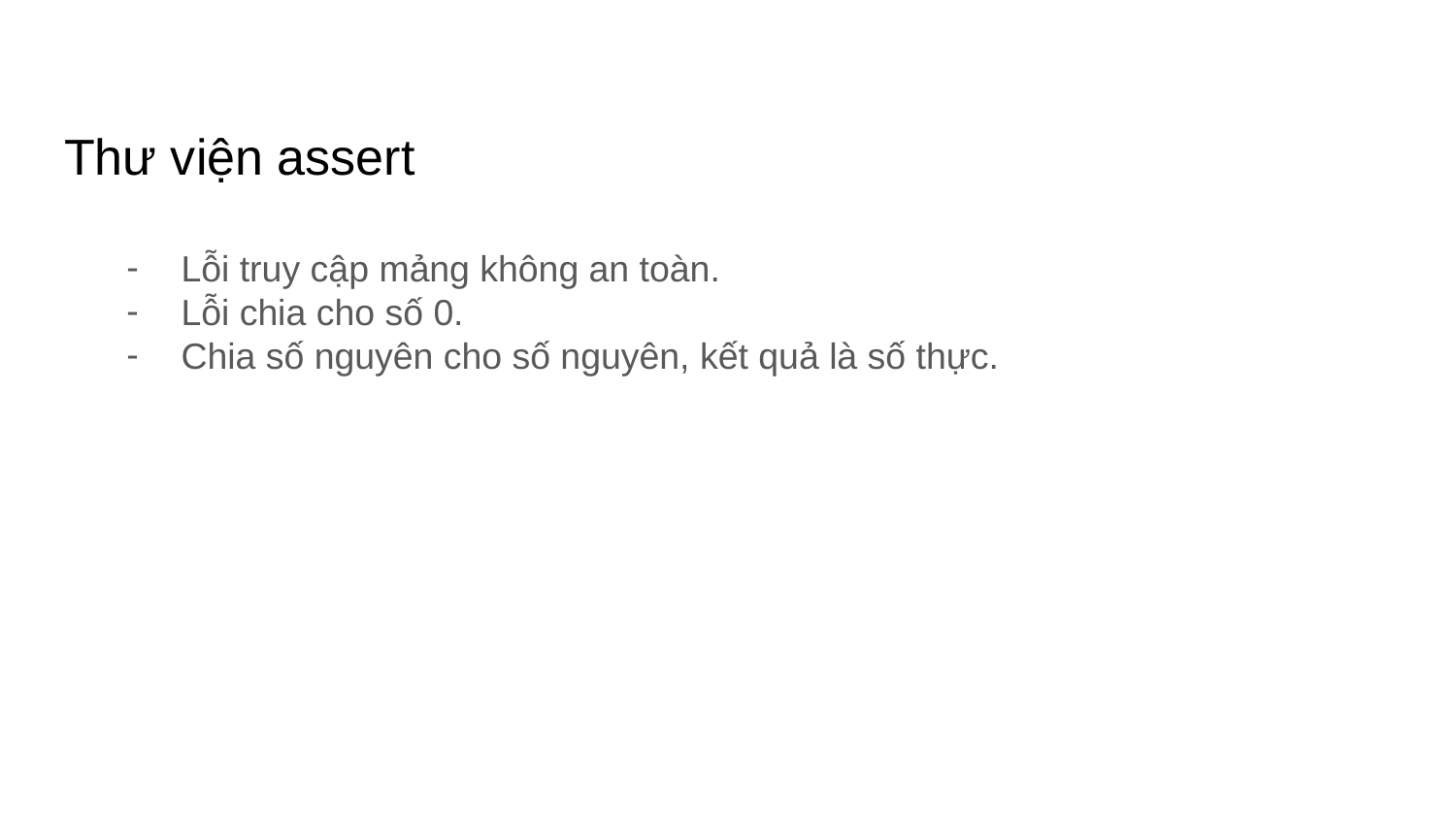

# Thư viện assert

Lỗi truy cập mảng không an toàn.
Lỗi chia cho số 0.
Chia số nguyên cho số nguyên, kết quả là số thực.